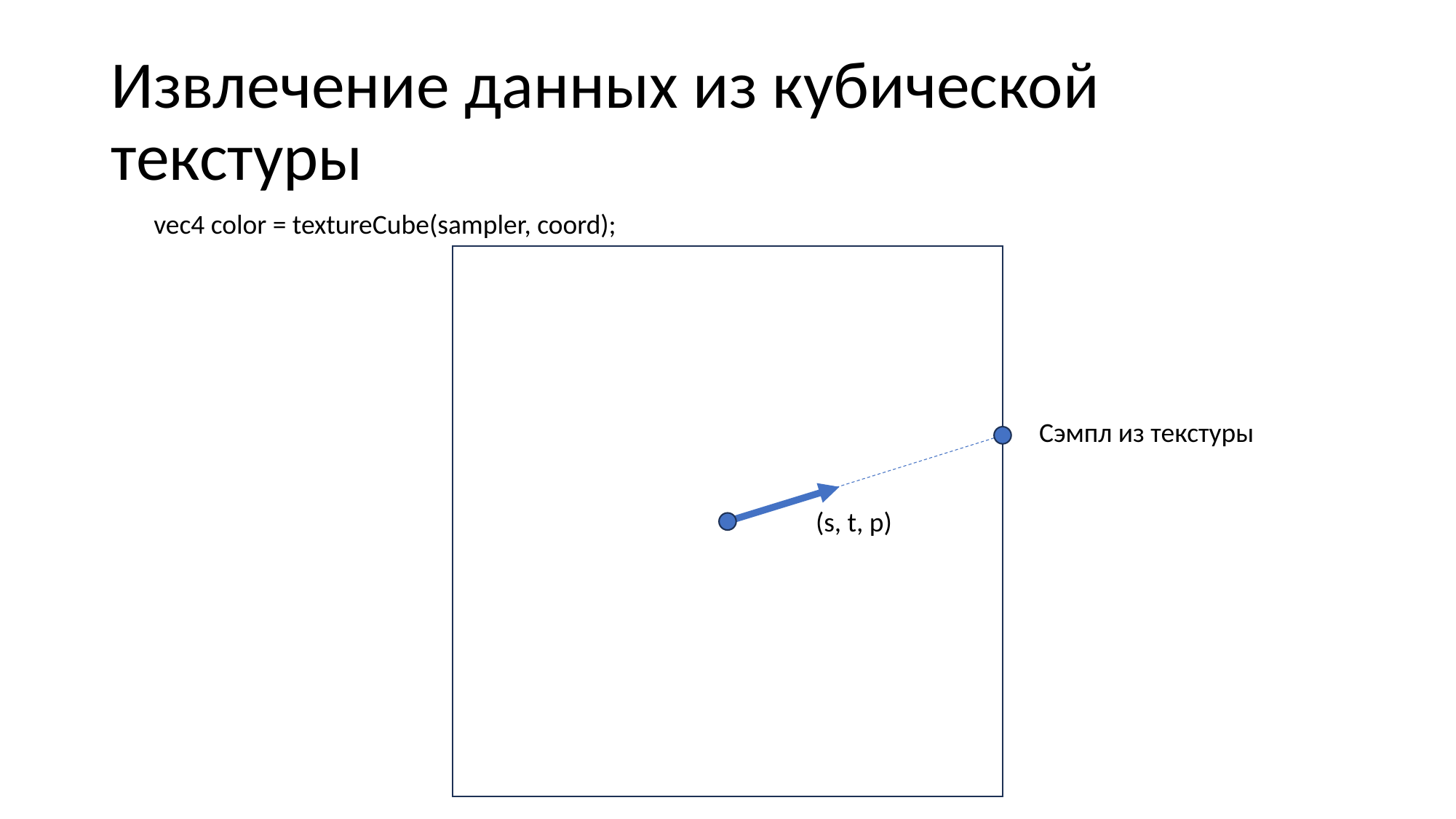

# Извлечение данных из кубической текстуры
vec4 color = textureCube(sampler, coord);

Сэмпл из текстуры

(s, t, p)